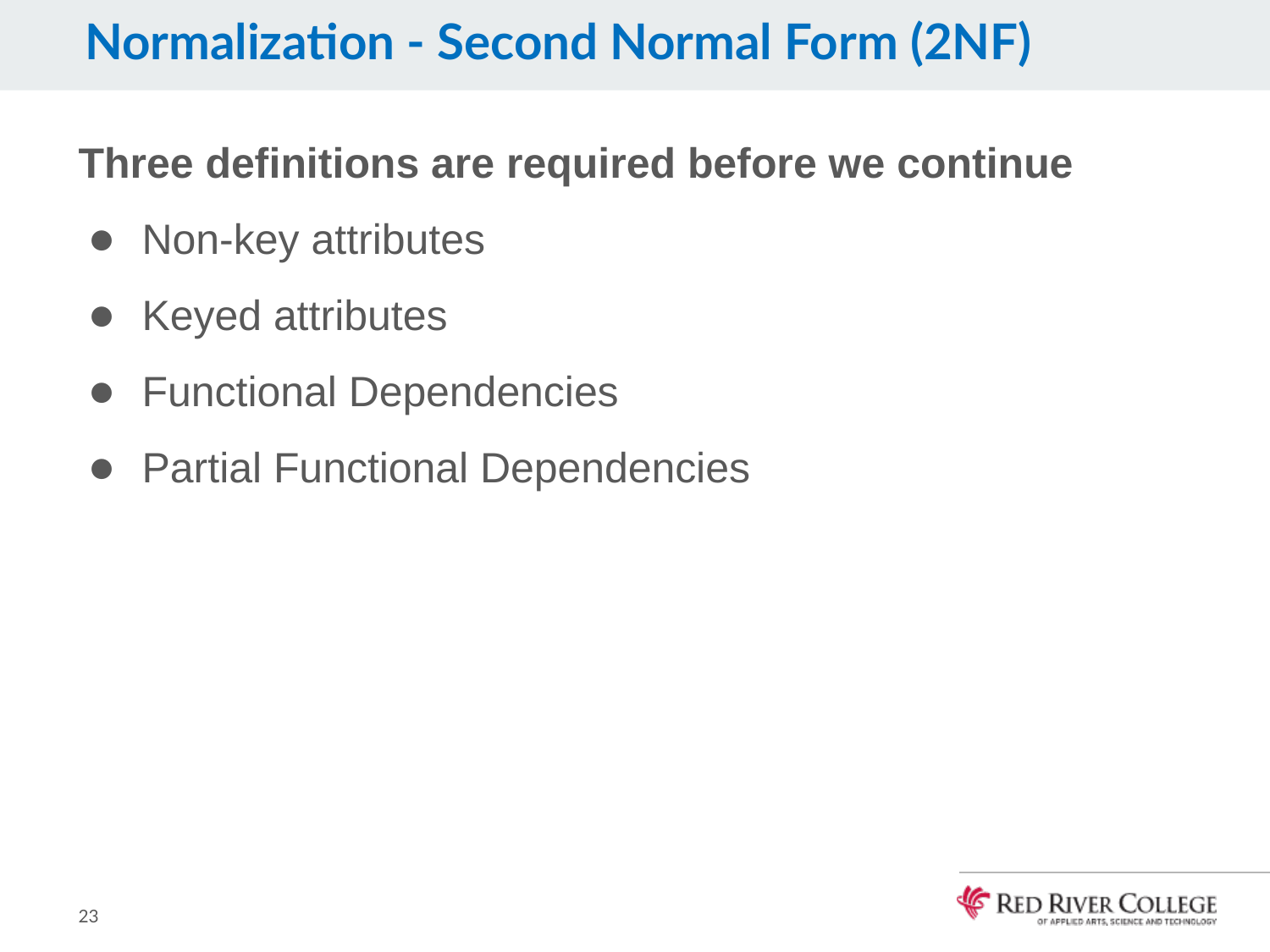

# Normalization - Second Normal Form (2NF)
Three definitions are required before we continue
Non-key attributes
Keyed attributes
Functional Dependencies
Partial Functional Dependencies
23